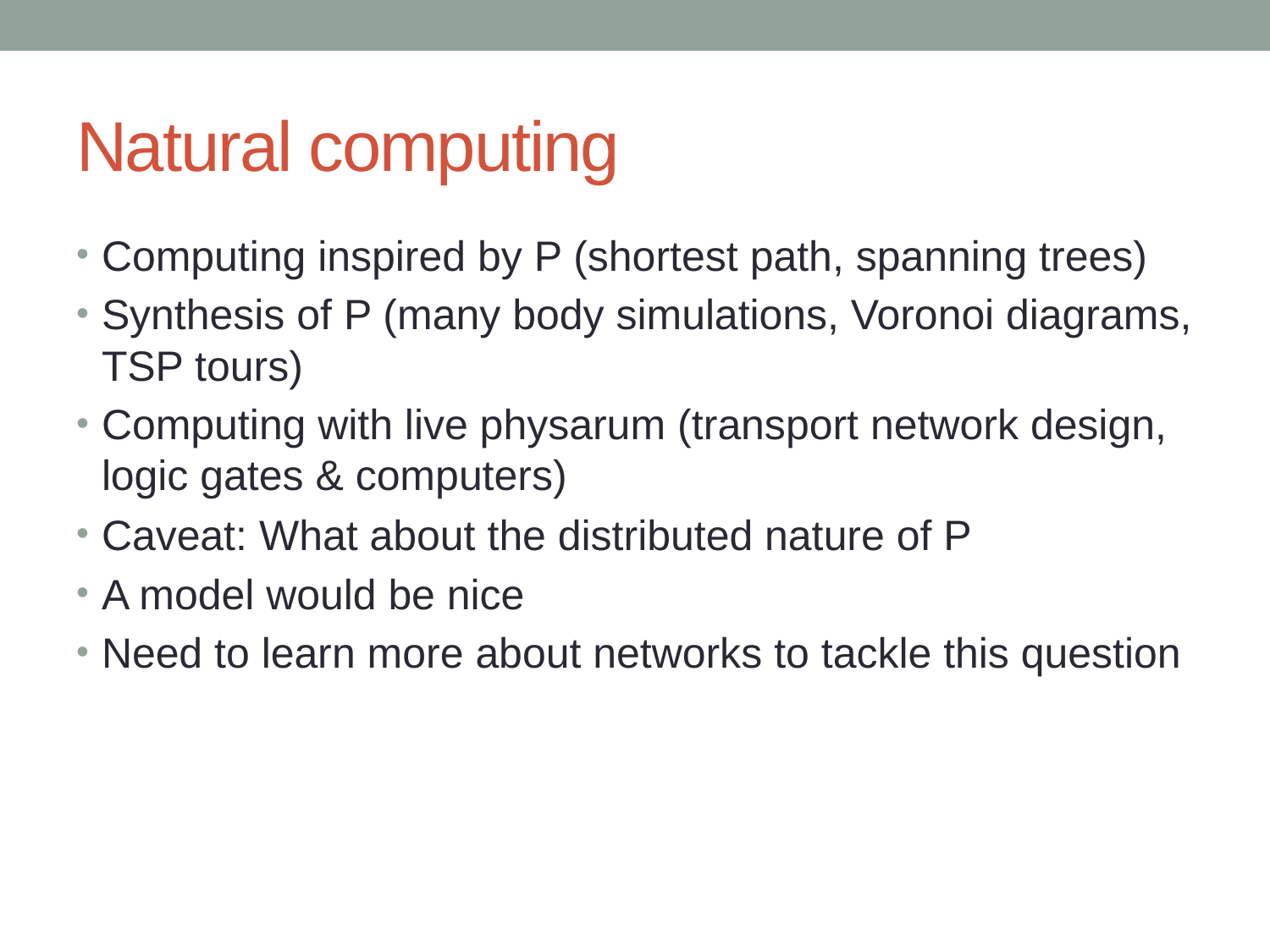

# Natural computing
Computing inspired by P (shortest path, spanning trees)
Synthesis of P (many body simulations, Voronoi diagrams, TSP tours)
Computing with live physarum (transport network design, logic gates & computers)
Caveat: What about the distributed nature of P
A model would be nice
Need to learn more about networks to tackle this question